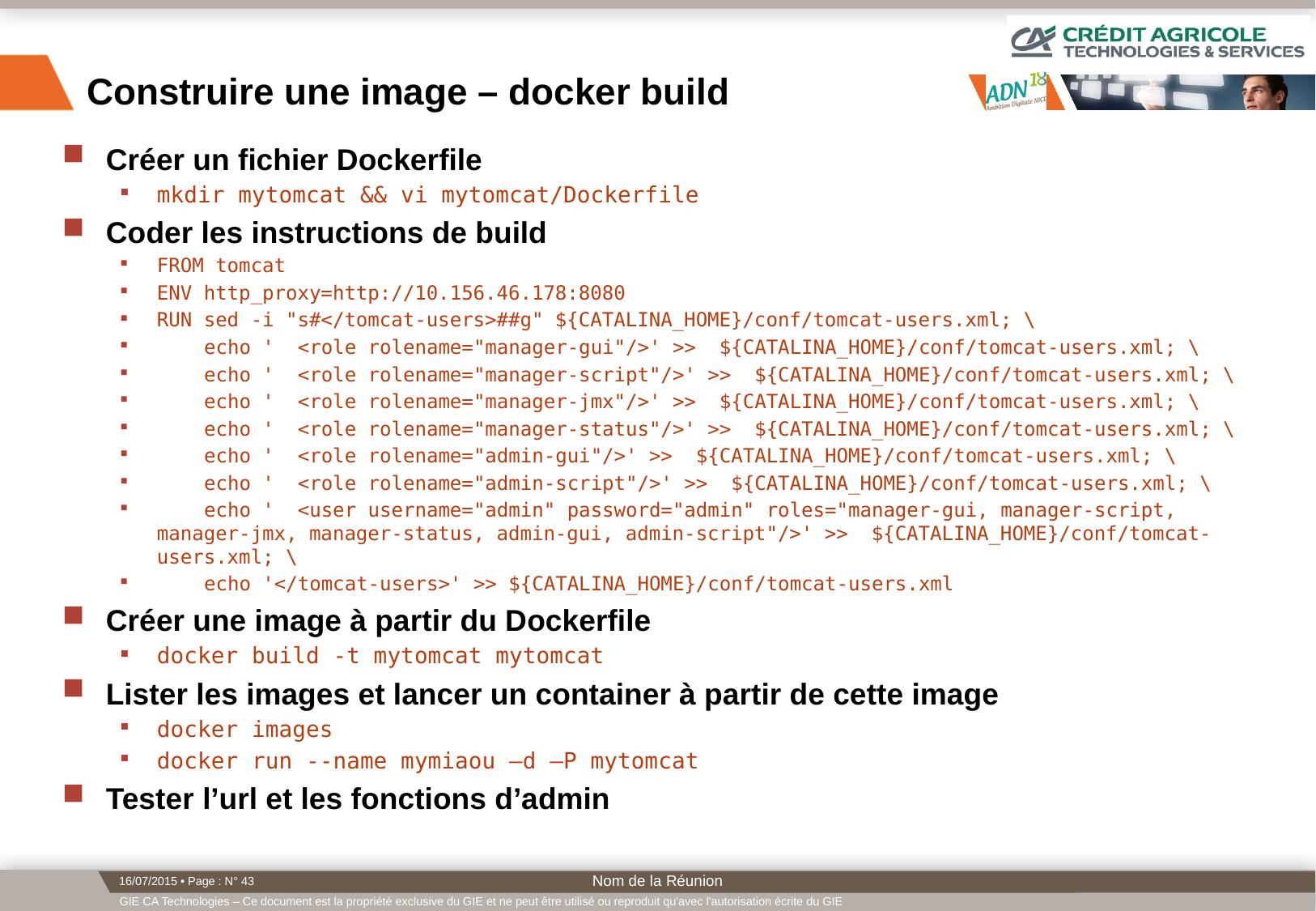

# Construire une image – docker build
Créer un fichier Dockerfile
mkdir mytomcat && vi mytomcat/Dockerfile
Coder les instructions de build
FROM tomcat
ENV http_proxy=http://10.156.46.178:8080
RUN sed -i "s#</tomcat-users>##g" ${CATALINA_HOME}/conf/tomcat-users.xml; \
    echo '  <role rolename="manager-gui"/>' >>  ${CATALINA_HOME}/conf/tomcat-users.xml; \
    echo '  <role rolename="manager-script"/>' >>  ${CATALINA_HOME}/conf/tomcat-users.xml; \
    echo '  <role rolename="manager-jmx"/>' >>  ${CATALINA_HOME}/conf/tomcat-users.xml; \
    echo '  <role rolename="manager-status"/>' >>  ${CATALINA_HOME}/conf/tomcat-users.xml; \
    echo '  <role rolename="admin-gui"/>' >>  ${CATALINA_HOME}/conf/tomcat-users.xml; \
    echo '  <role rolename="admin-script"/>' >>  ${CATALINA_HOME}/conf/tomcat-users.xml; \
    echo '  <user username="admin" password="admin" roles="manager-gui, manager-script, manager-jmx, manager-status, admin-gui, admin-script"/>' >>  ${CATALINA_HOME}/conf/tomcat-users.xml; \
    echo '</tomcat-users>' >> ${CATALINA_HOME}/conf/tomcat-users.xml
Créer une image à partir du Dockerfile
docker build -t mytomcat mytomcat
Lister les images et lancer un container à partir de cette image
docker images
docker run --name mymiaou –d –P mytomcat
Tester l’url et les fonctions d’admin
Nom de la Réunion